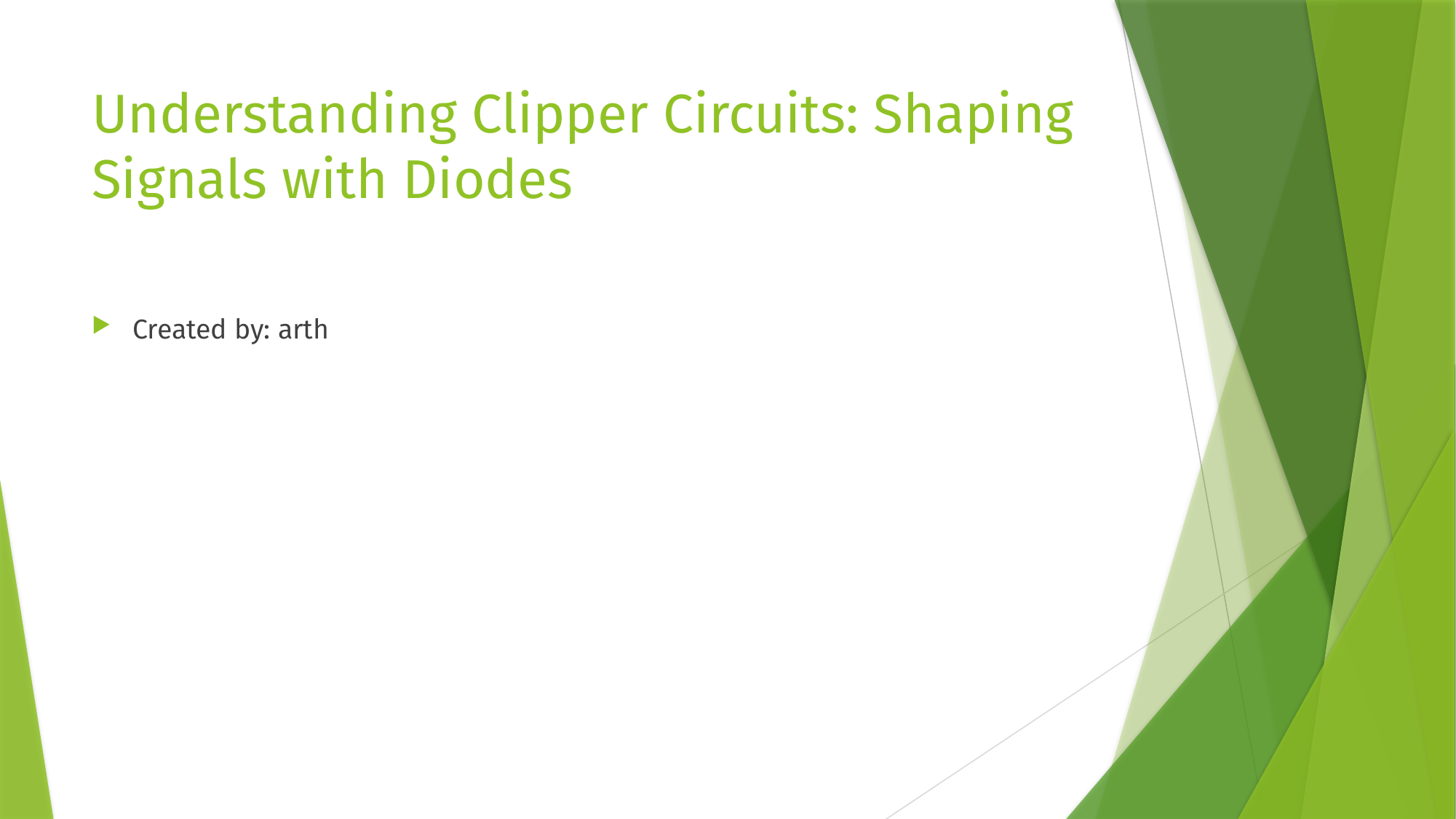

# Understanding Clipper Circuits: Shaping Signals with Diodes

Created by: arth